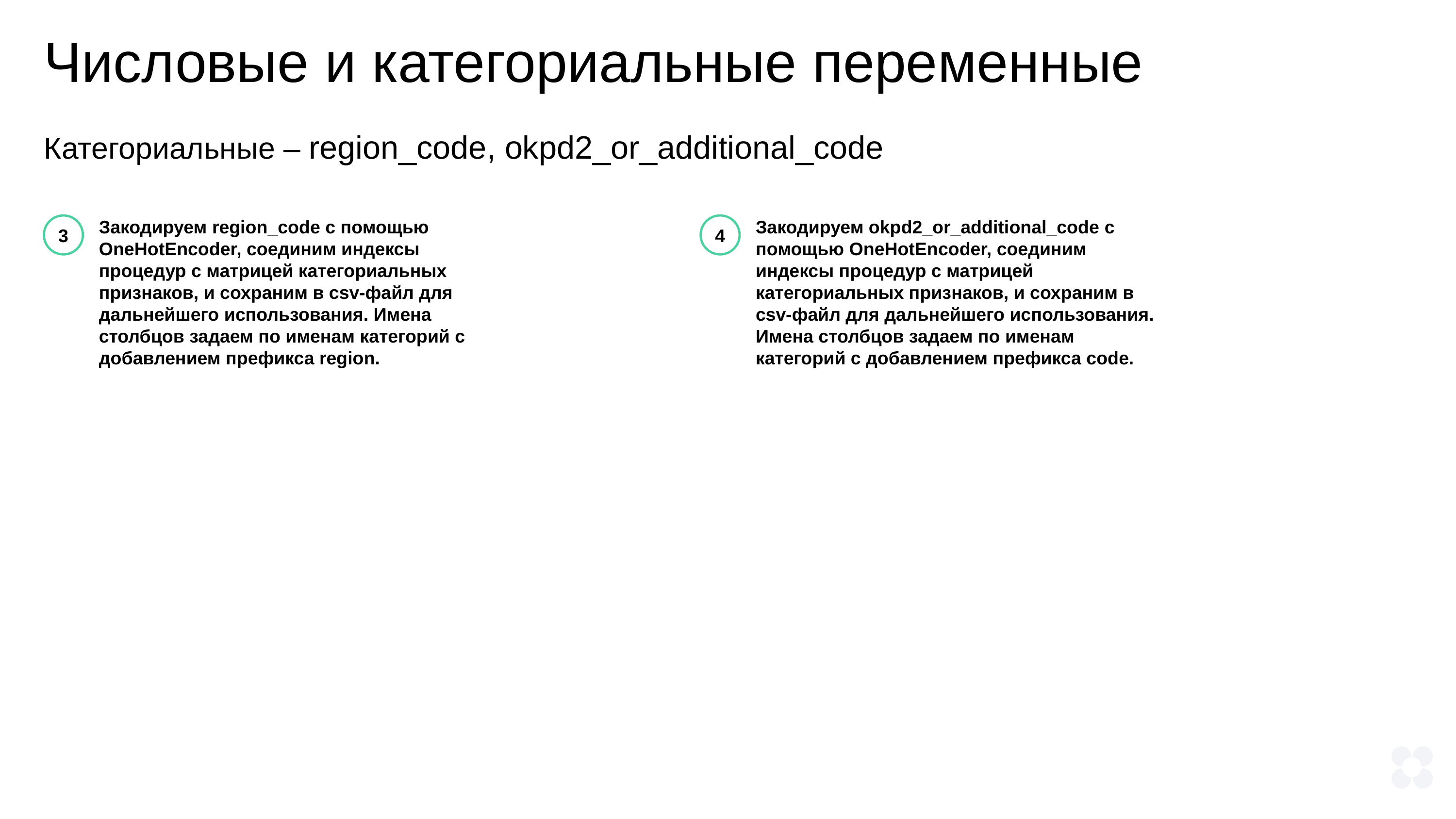

Числовые и категориальные переменные
Категориальные – region_code, okpd2_or_additional_code
3
Закодируем region_code с помощью OneHotEncoder, соединим индексы процедур с матрицей категориальных признаков, и сохраним в csv-файл для дальнейшего использования. Имена столбцов задаем по именам категорий с добавлением префикса region.

4
Закодируем okpd2_or_additional_code с помощью OneHotEncoder, соединим индексы процедур с матрицей категориальных признаков, и сохраним в csv-файл для дальнейшего использования. Имена столбцов задаем по именам категорий с добавлением префикса code.